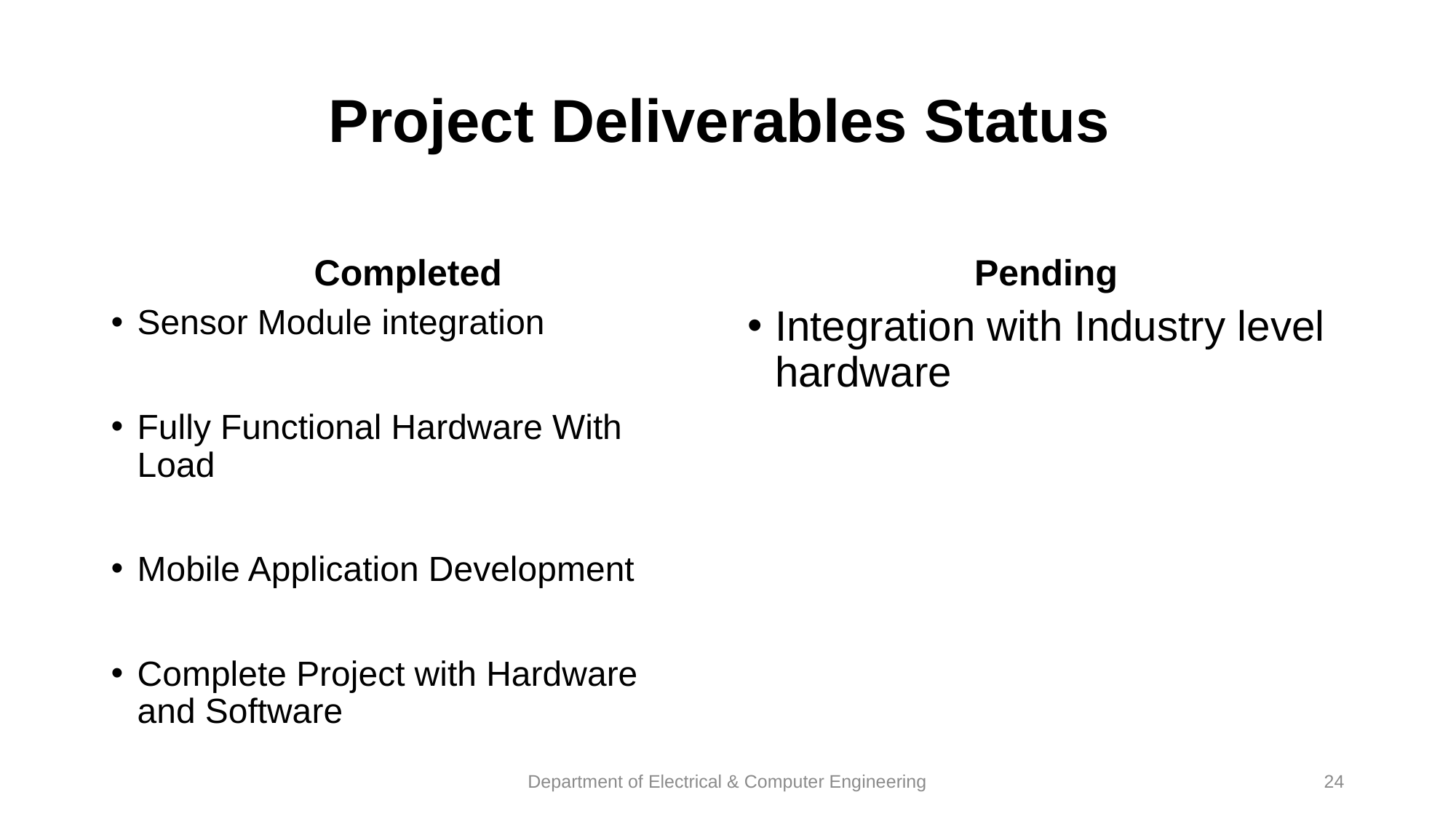

# Project Deliverables Status
Completed
Pending
Sensor Module integration

Fully Functional Hardware With Load

Mobile Application Development

Complete Project with Hardware and Software
Integration with Industry level hardware

Department of Electrical & Computer Engineering
24